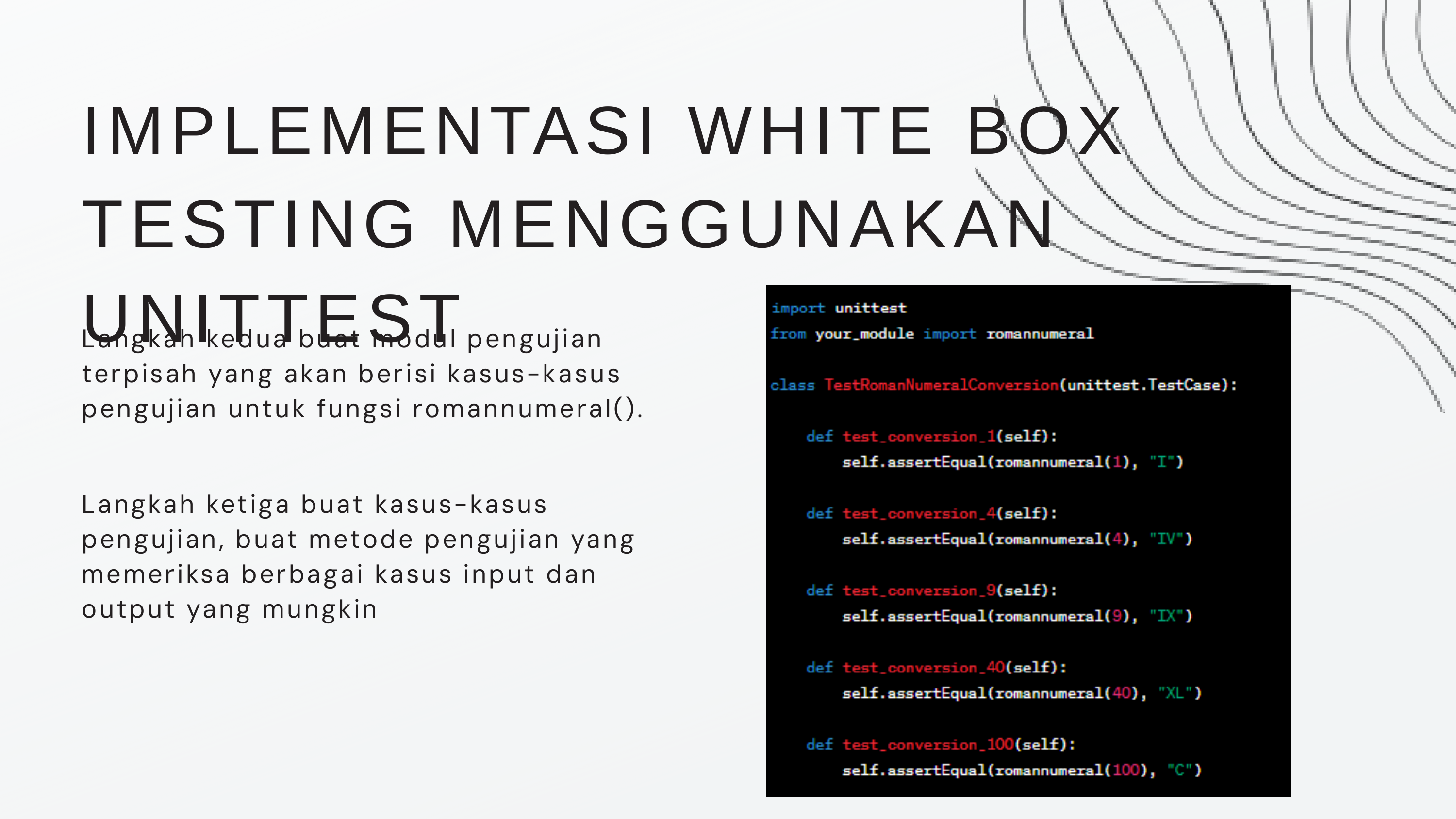

IMPLEMENTASI WHITE BOX TESTING MENGGUNAKAN UNITTEST

Langkah kedua buat modul pengujian terpisah yang akan berisi kasus-kasus pengujian untuk fungsi romannumeral().
Langkah ketiga buat kasus-kasus pengujian, buat metode pengujian yang memeriksa berbagai kasus input dan output yang mungkin